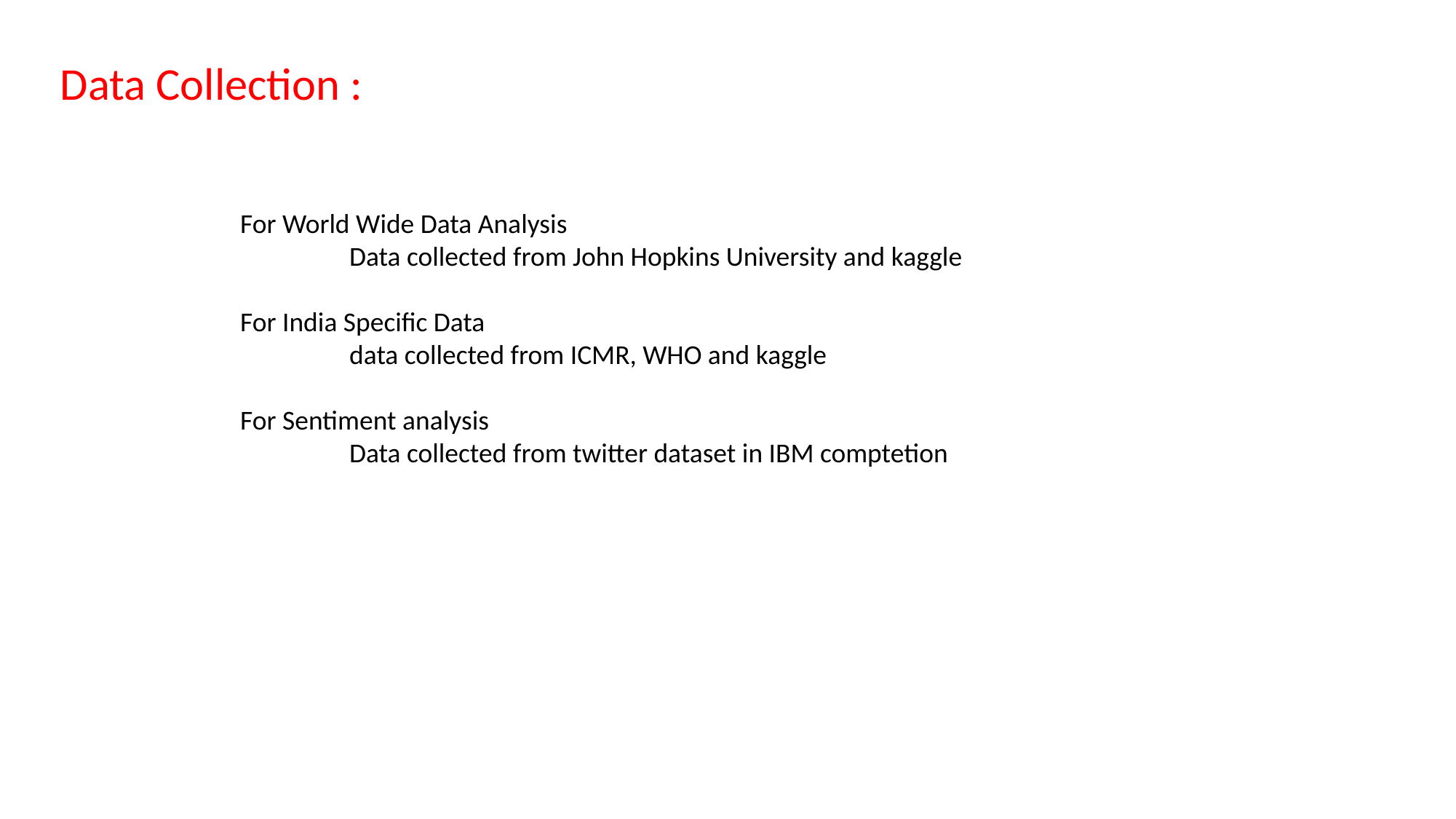

Data Collection :
For World Wide Data Analysis
	Data collected from John Hopkins University and kaggle

For India Specific Data
	data collected from ICMR, WHO and kaggle

For Sentiment analysis
	Data collected from twitter dataset in IBM comptetion